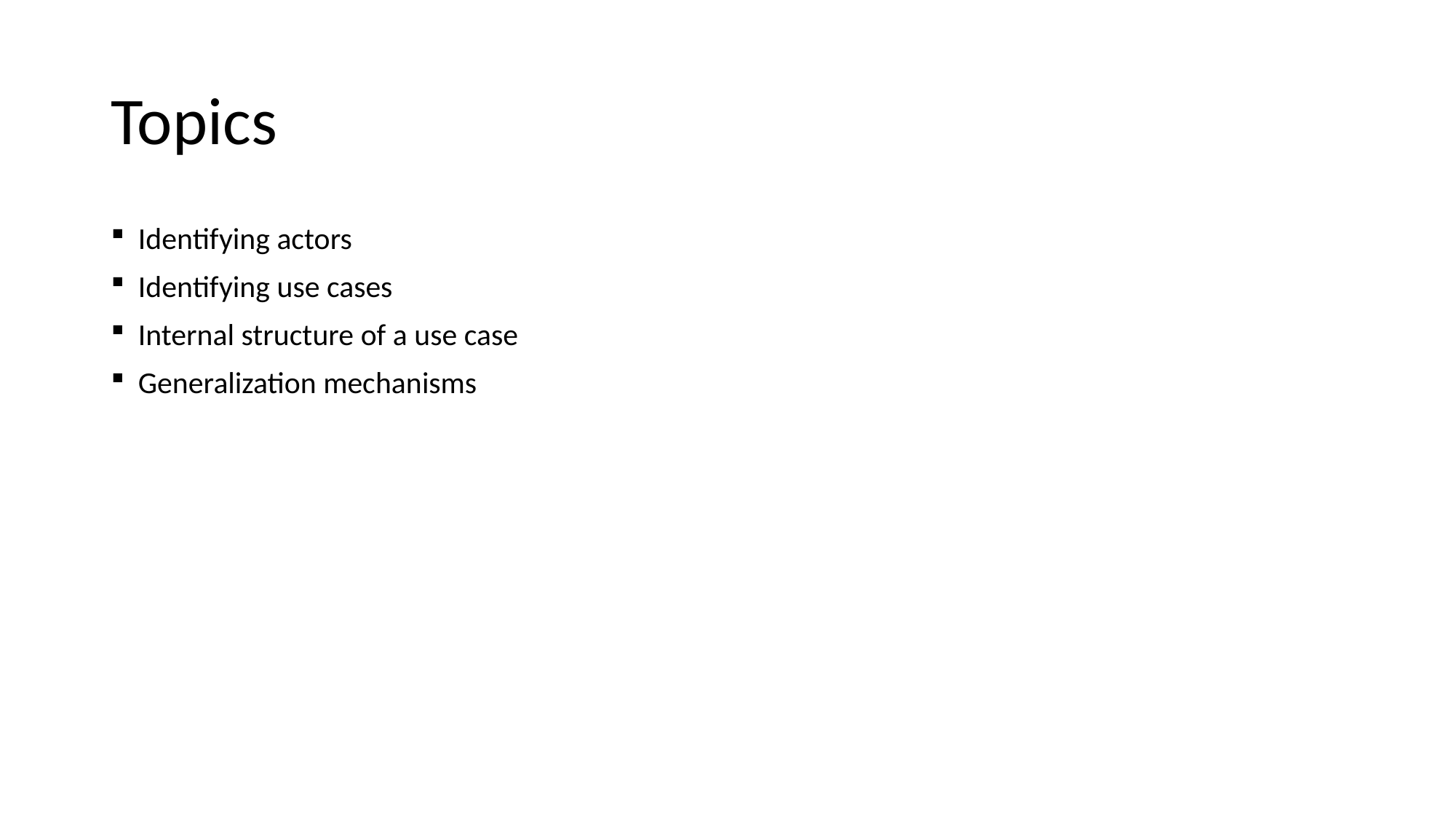

# Topics
Identifying actors
Identifying use cases
Internal structure of a use case
Generalization mechanisms